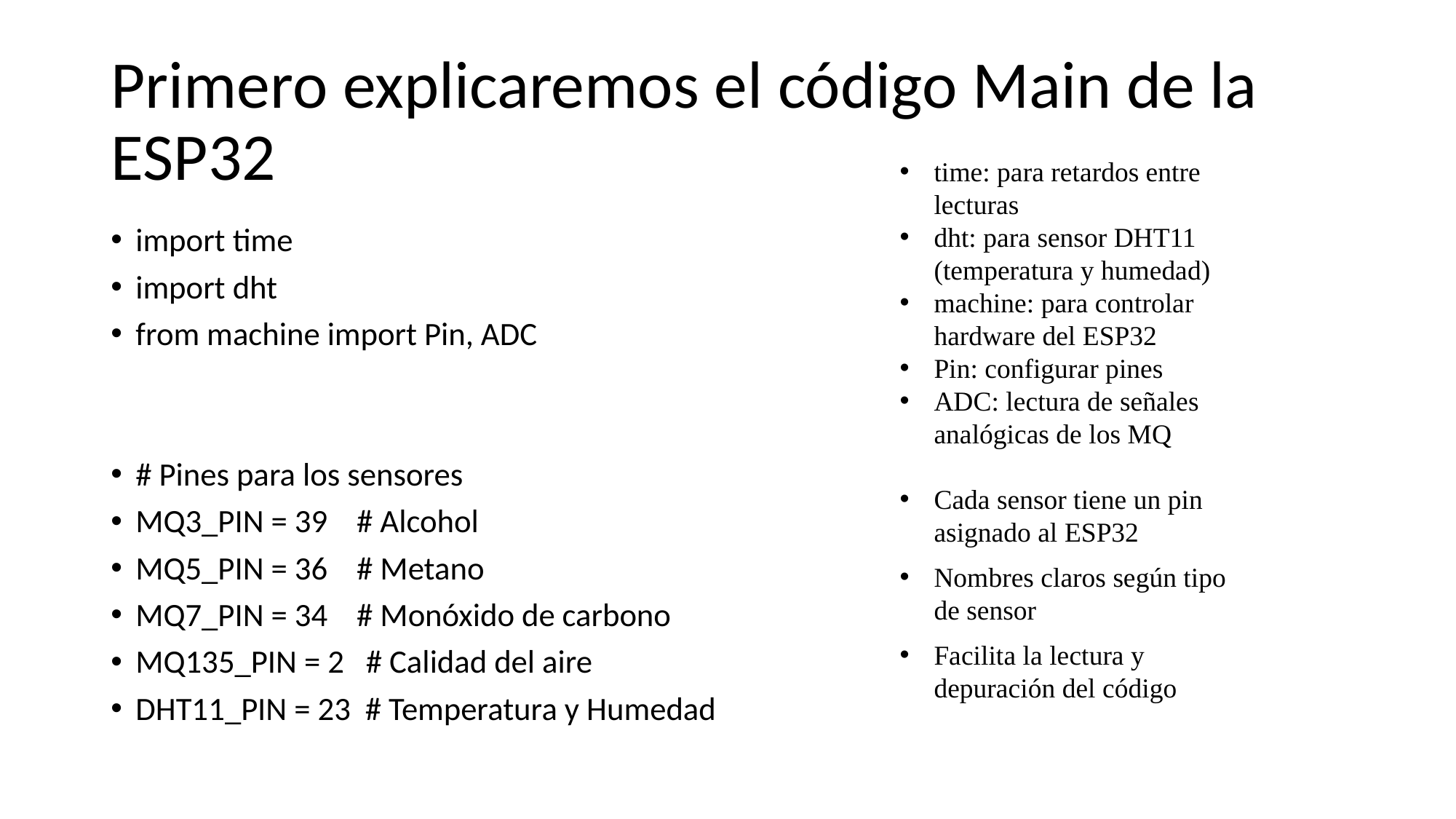

# Primero explicaremos el código Main de la ESP32
time: para retardos entre lecturas
dht: para sensor DHT11 (temperatura y humedad)
machine: para controlar hardware del ESP32
Pin: configurar pines
ADC: lectura de señales analógicas de los MQ

Cada sensor tiene un pin asignado al ESP32
Nombres claros según tipo de sensor
Facilita la lectura y depuración del código

import time
import dht
from machine import Pin, ADC

# Pines para los sensores
MQ3_PIN = 39    # Alcohol
MQ5_PIN = 36    # Metano
MQ7_PIN = 34    # Monóxido de carbono
MQ135_PIN = 2   # Calidad del aire
DHT11_PIN = 23  # Temperatura y Humedad